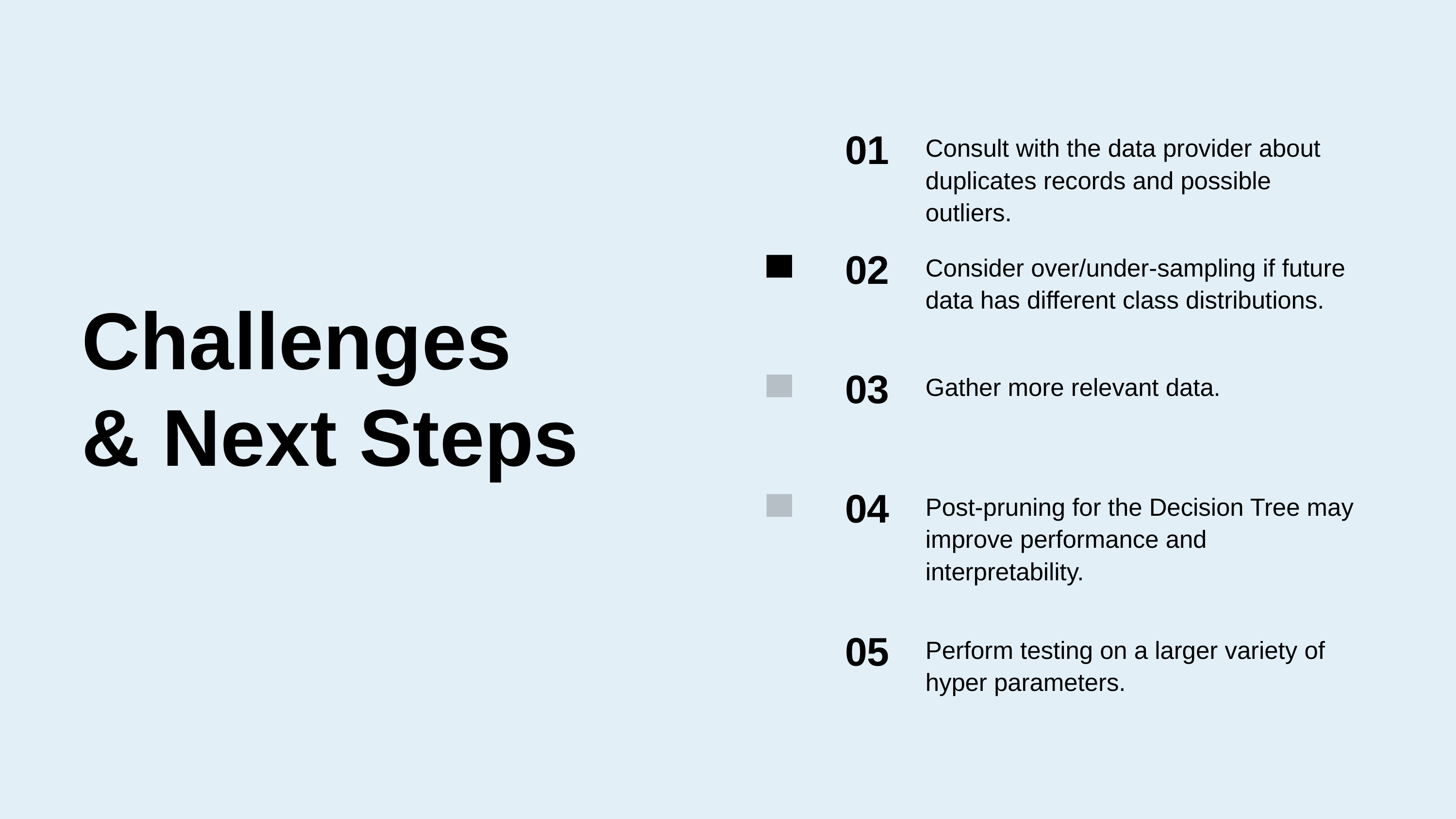

01
Consult with the data provider about duplicates records and possible outliers.
02
Consider over/under-sampling if future data has different class distributions.

Challenges & Next Steps
03
Gather more relevant data.

04
Post-pruning for the Decision Tree may improve performance and interpretability.

05
Perform testing on a larger variety of hyper parameters.